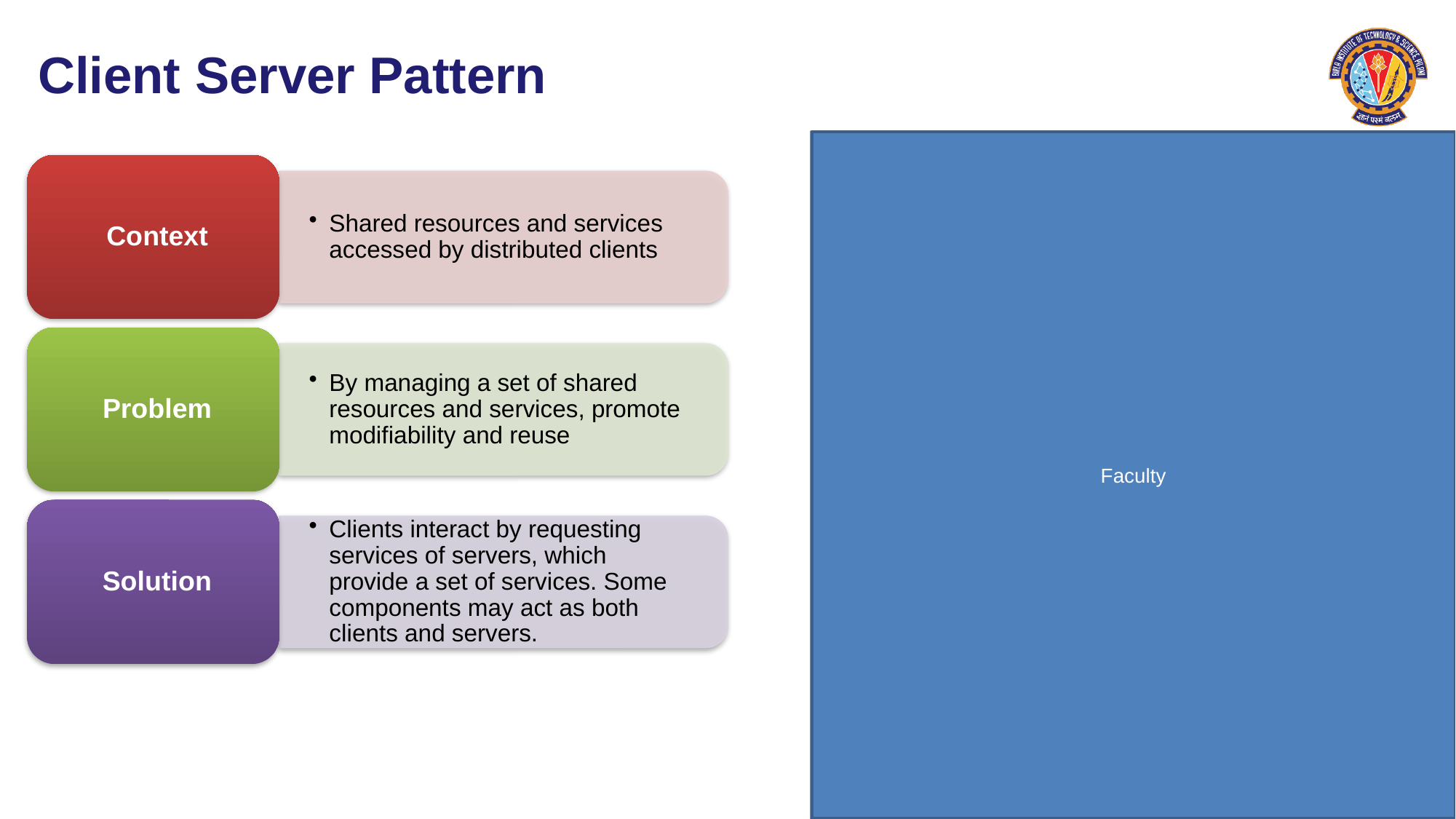

# Client Server Pattern
Shared resources and services accessed by distributed clients
Context
By managing a set of shared resources and services, promote modifiability and reuse
Problem
Clients interact by requesting services of servers, which provide a set of services. Some components may act as both clients and servers.
Solution